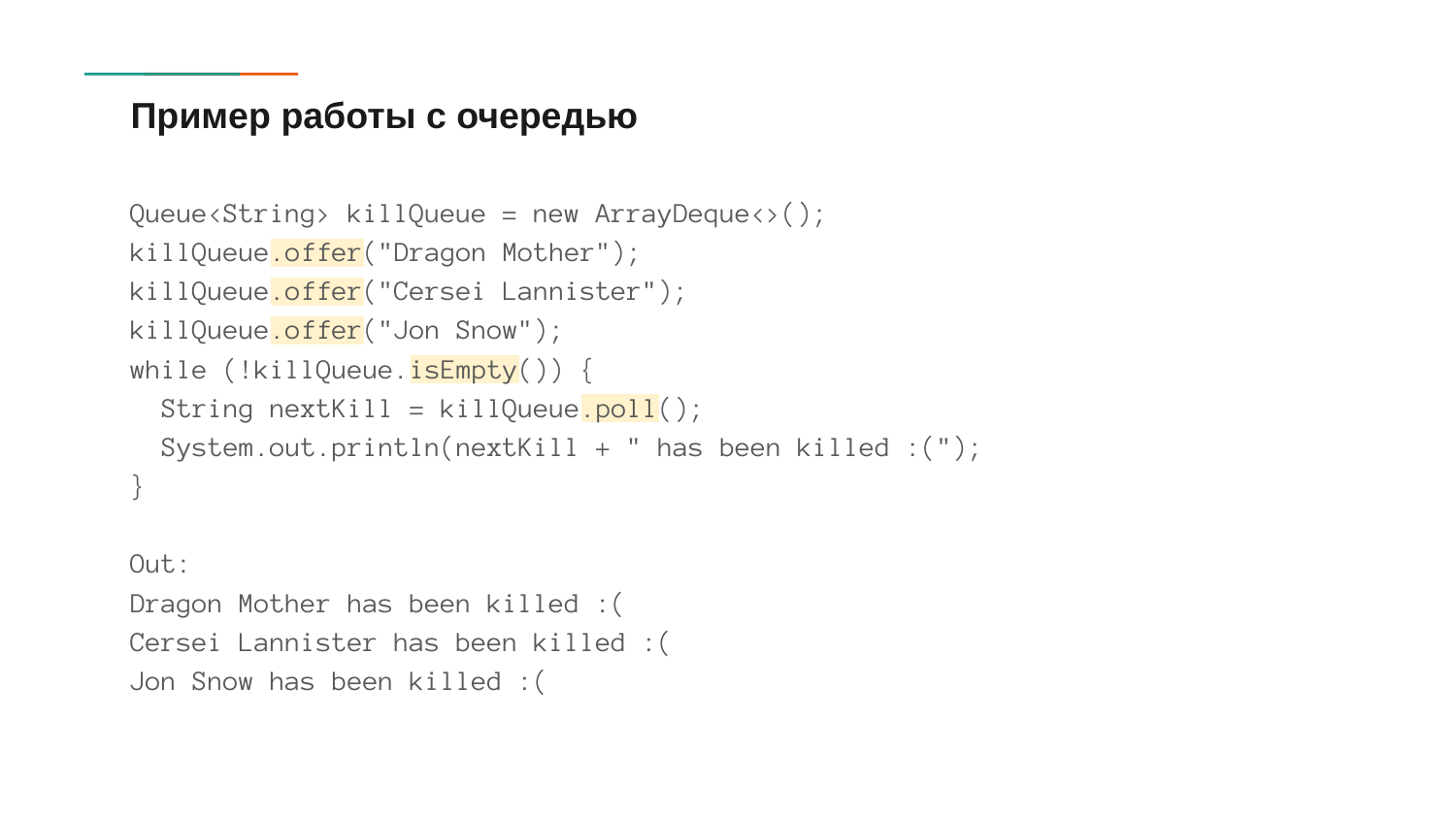

# Пример работы с очередью
Queue<String> killQueue = new ArrayDeque<>();
killQueue.offer("Dragon Mother");
killQueue.offer("Cersei Lannister");
killQueue.offer("Jon Snow");
while (!killQueue.isEmpty()) {
  String nextKill = killQueue.poll();
  System.out.println(nextKill + " has been killed :(");
}

Out:
Dragon Mother has been killed :(
Cersei Lannister has been killed :(
Jon Snow has been killed :(